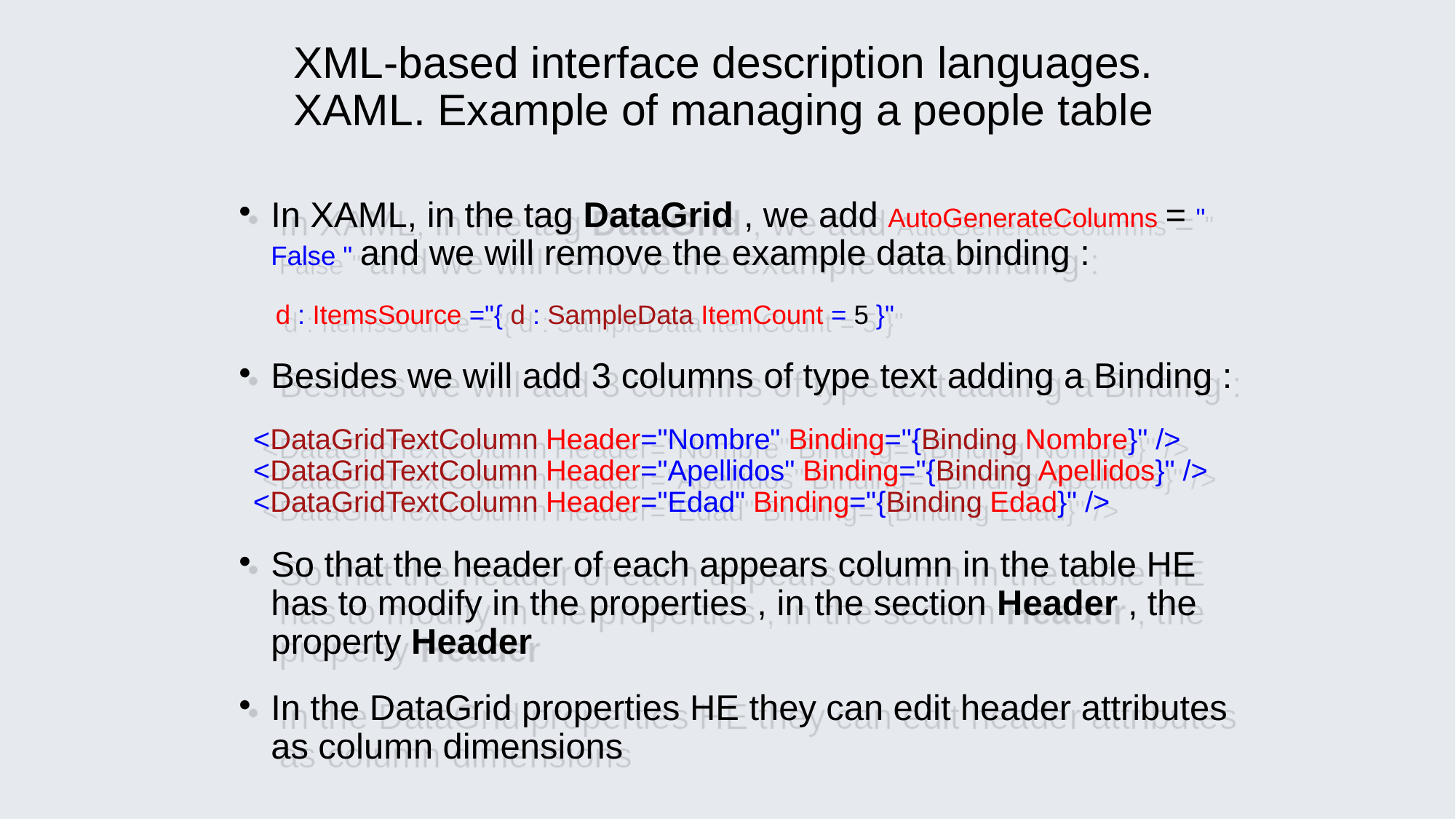

XML-based interface description languages. XAML. Example of managing a people table
# In XAML, in the tag DataGrid , we add AutoGenerateColumns = " False " and we will remove the example data binding :
   d : ItemsSource ="{ d : SampleData ItemCount = 5 }"
Besides we will add 3 columns of type text adding a Binding :
<DataGridTextColumn Header="Nombre" Binding="{Binding Nombre}" />
<DataGridTextColumn Header="Apellidos" Binding="{Binding Apellidos}" />
<DataGridTextColumn Header="Edad" Binding="{Binding Edad}" />
So that the header of each appears column in the table HE has to modify in the properties , in the section Header , the property Header
In the DataGrid properties HE they can edit header attributes​​ as column dimensions​